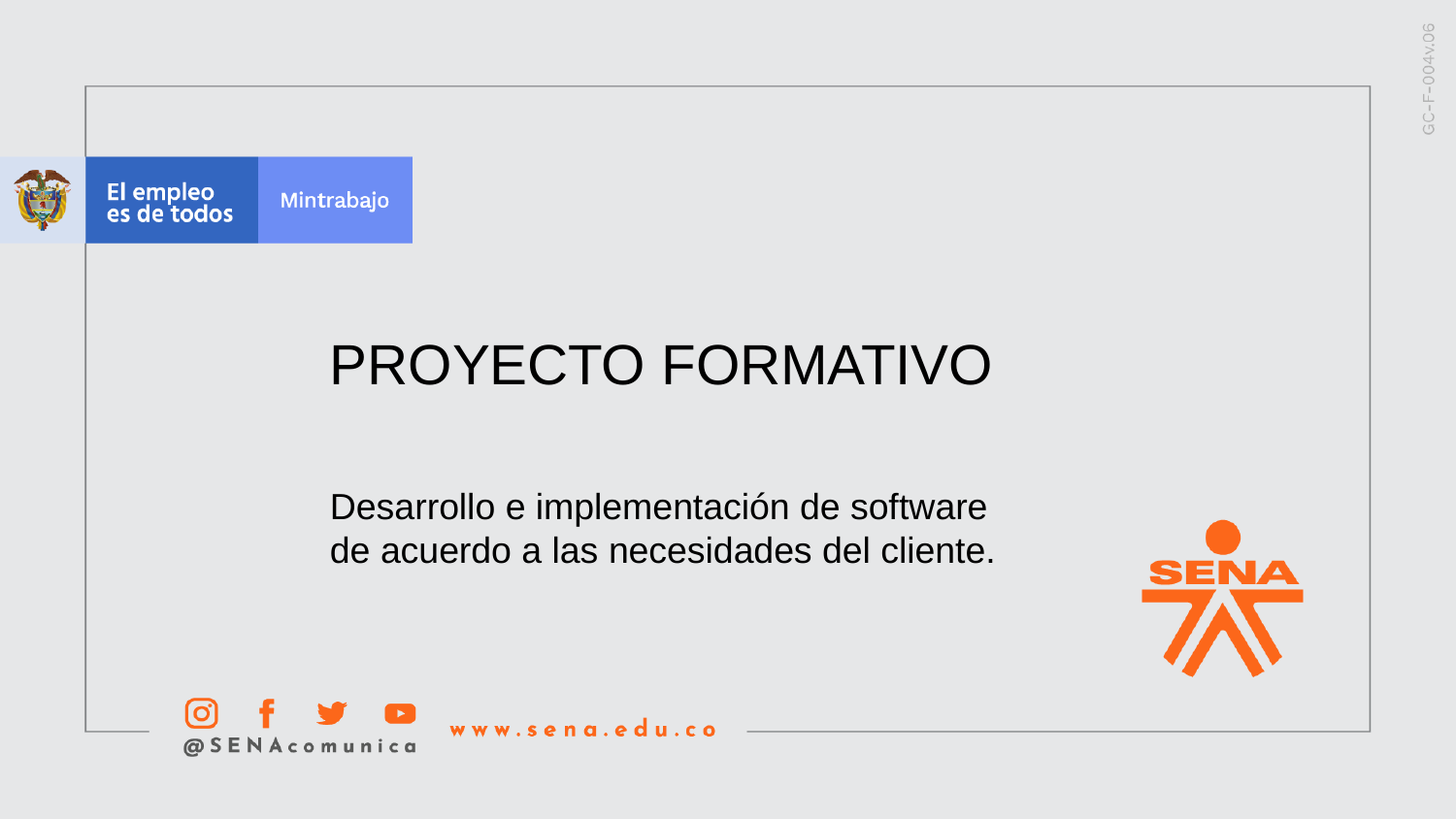

PROYECTO FORMATIVO

Desarrollo e implementación de software de acuerdo a las necesidades del cliente.